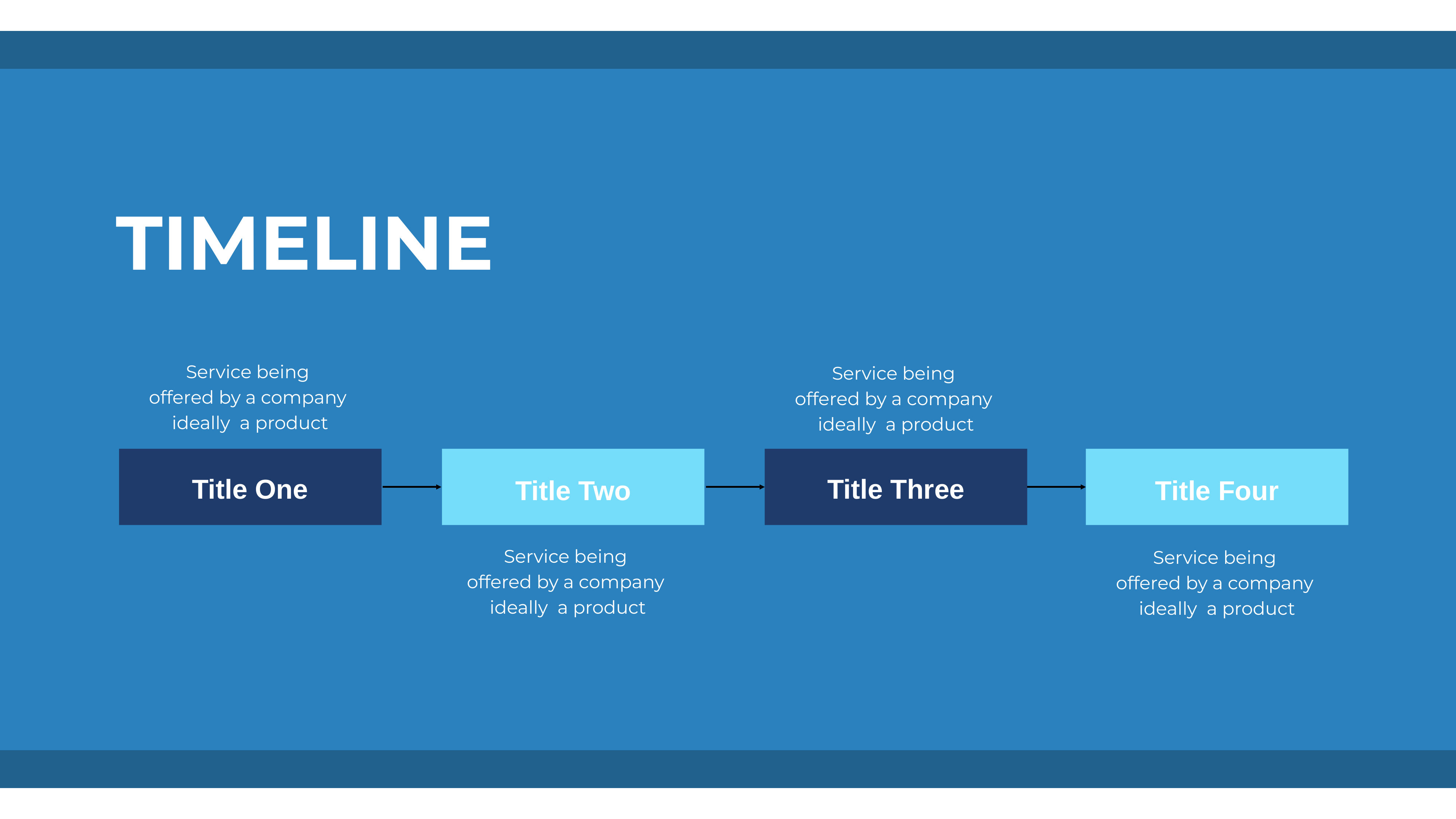

TIMELINE
Service being
offered by a company
ideally  a product
Service being
offered by a company
ideally  a product

Title One
Title Three
Title Two
Title Four
Service being
offered by a company
ideally  a product
Service being
offered by a company
ideally  a product